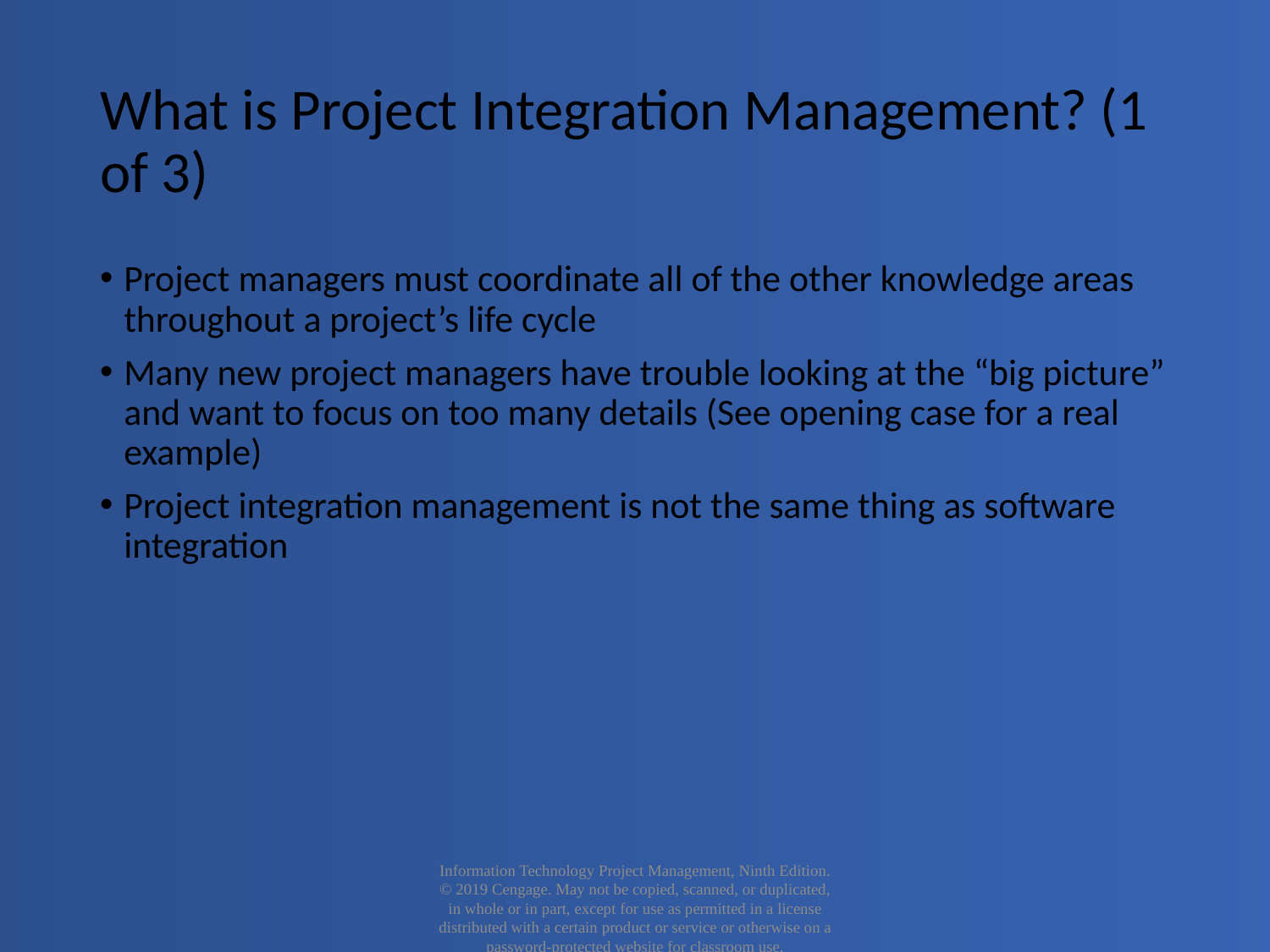

# What is Project Integration Management? (1 of 3)
Project managers must coordinate all of the other knowledge areas throughout a project’s life cycle
Many new project managers have trouble looking at the “big picture” and want to focus on too many details (See opening case for a real example)
Project integration management is not the same thing as software integration
Information Technology Project Management, Ninth Edition. © 2019 Cengage. May not be copied, scanned, or duplicated, in whole or in part, except for use as permitted in a license distributed with a certain product or service or otherwise on a password-protected website for classroom use.